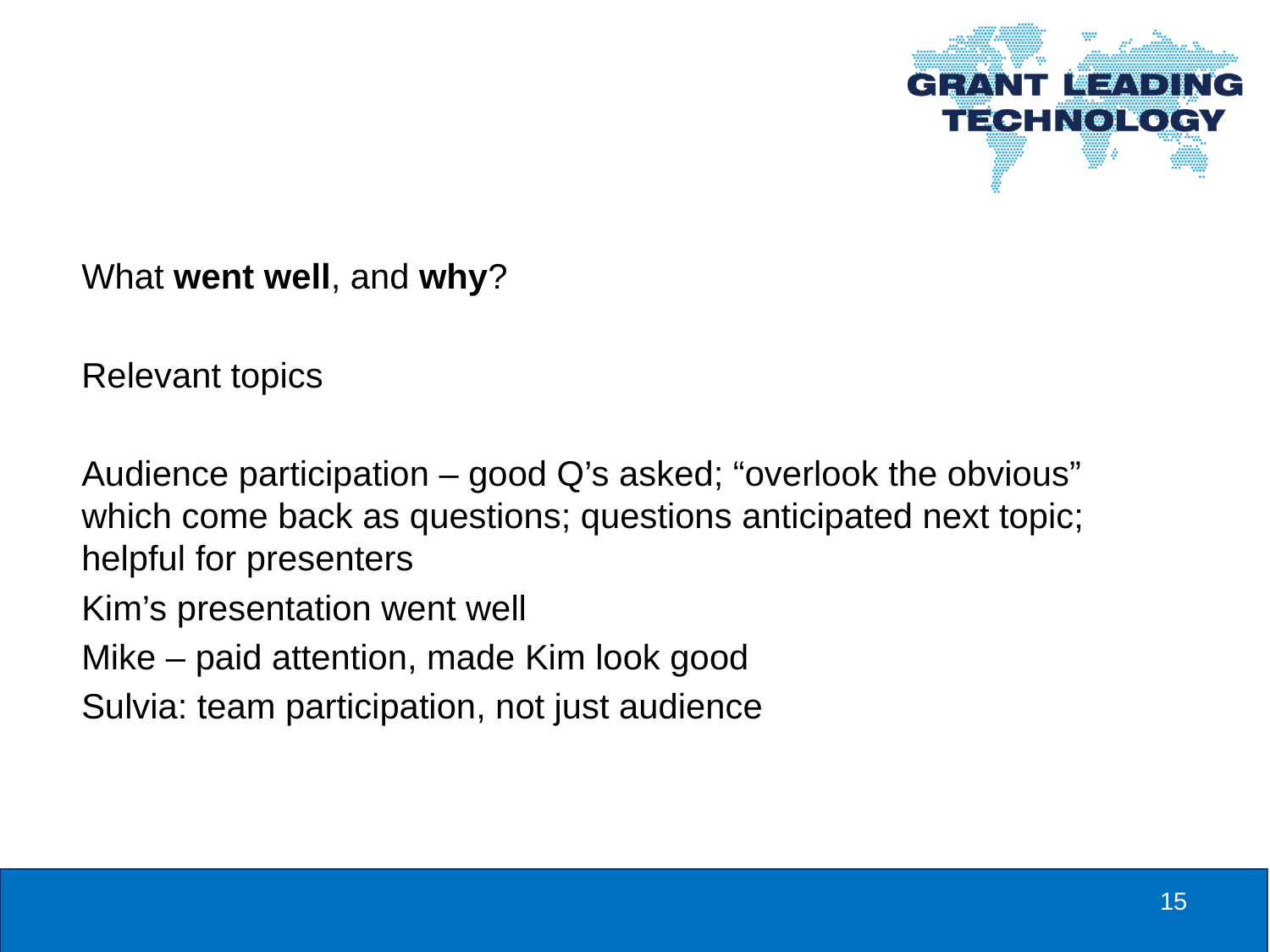

What went well, and why?

Relevant topics

Audience participation – good Q’s asked; “overlook the obvious” which come back as questions; questions anticipated next topic; helpful for presenters
Kim’s presentation went well
Mike – paid attention, made Kim look good
Sulvia: team participation, not just audience